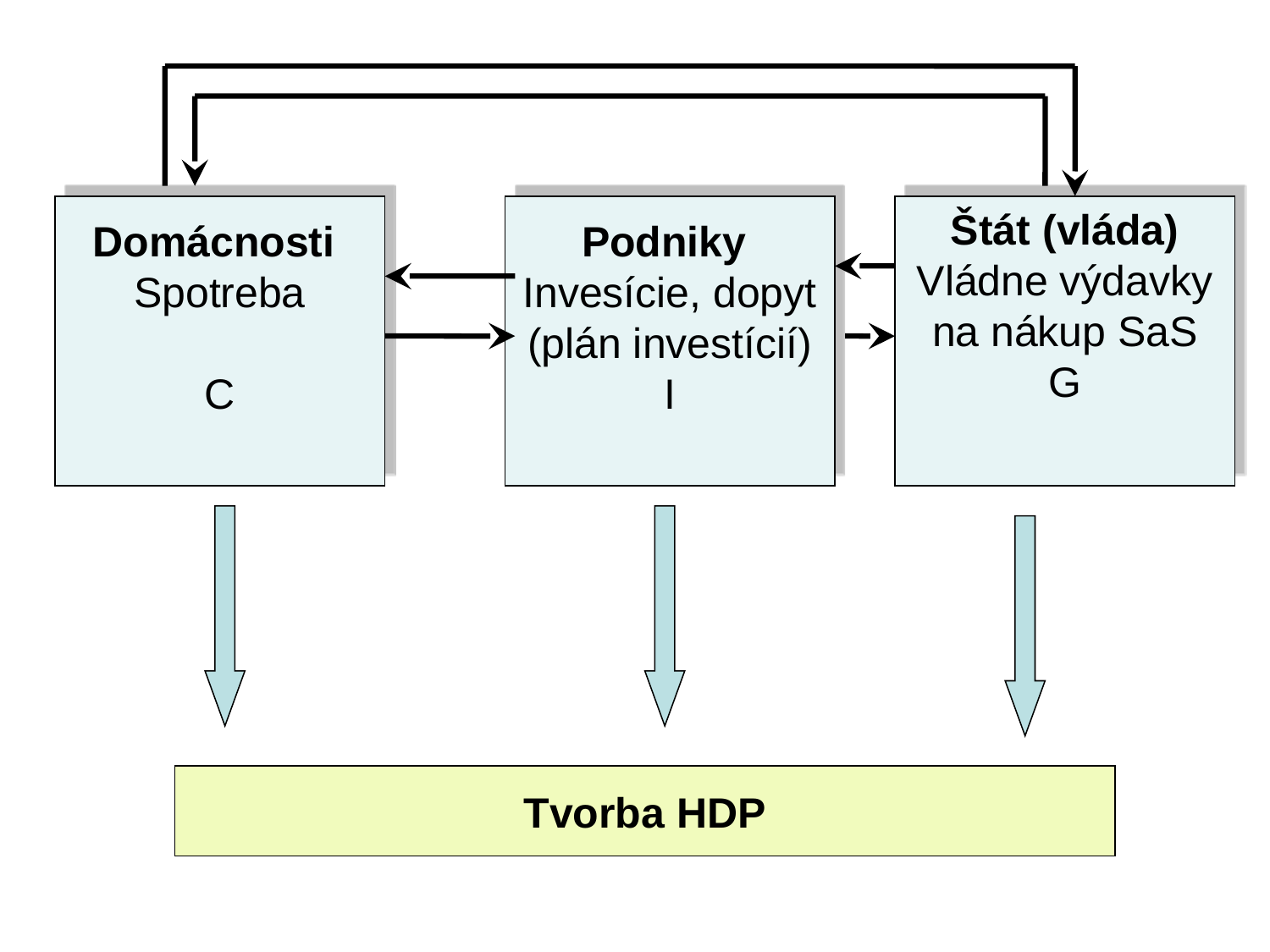

Domácnosti
Spotreba

C

Podniky
Invesície, dopyt
(plán investícií)
I

Štát (vláda)
Vládne výdavky
na nákup SaS
G

Tvorba HDP